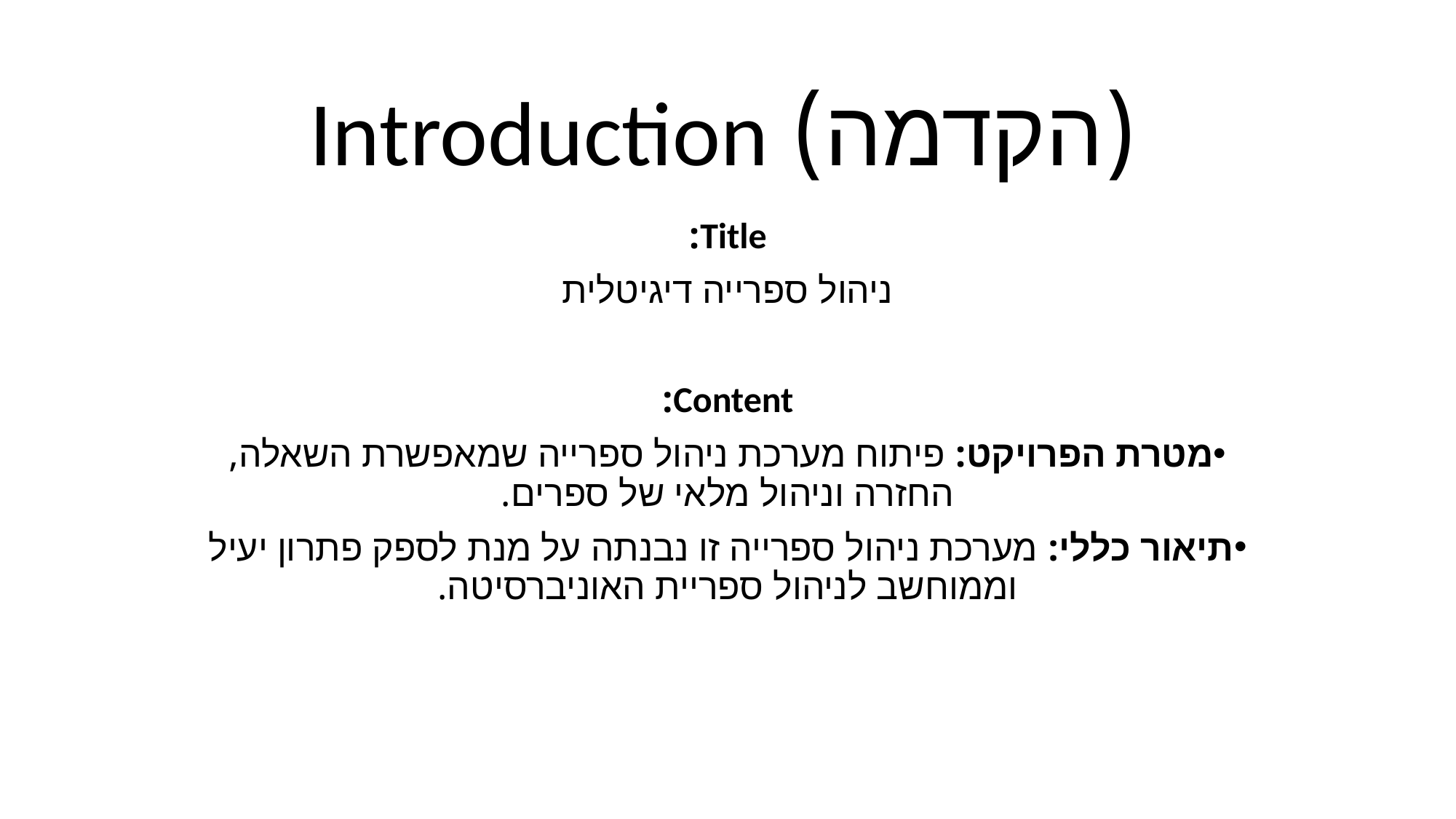

# (הקדמה) Introduction
Title:
ניהול ספרייה דיגיטלית

Content:
מטרת הפרויקט: פיתוח מערכת ניהול ספרייה שמאפשרת השאלה, החזרה וניהול מלאי של ספרים.
תיאור כללי: מערכת ניהול ספרייה זו נבנתה על מנת לספק פתרון יעיל וממוחשב לניהול ספריית האוניברסיטה.